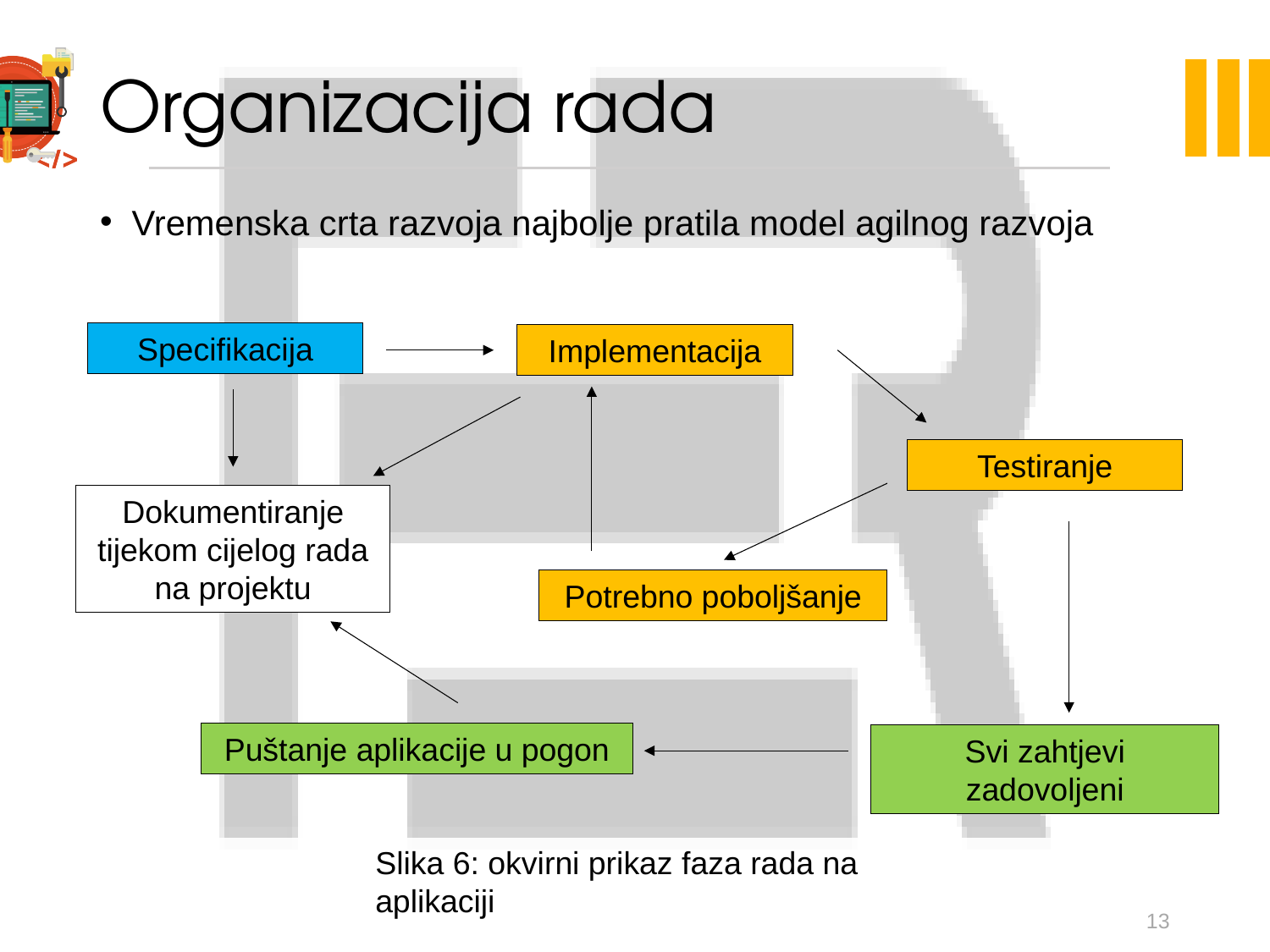

# Organizacija rada
Vremenska crta razvoja najbolje pratila model agilnog razvoja
Specifikacija
Implementacija
Testiranje
Potrebno poboljšanje
Puštanje aplikacije u pogon
Svi zahtjevi zadovoljeni
Dokumentiranje tijekom cijelog rada na projektu
Slika 6: okvirni prikaz faza rada na aplikaciji
13